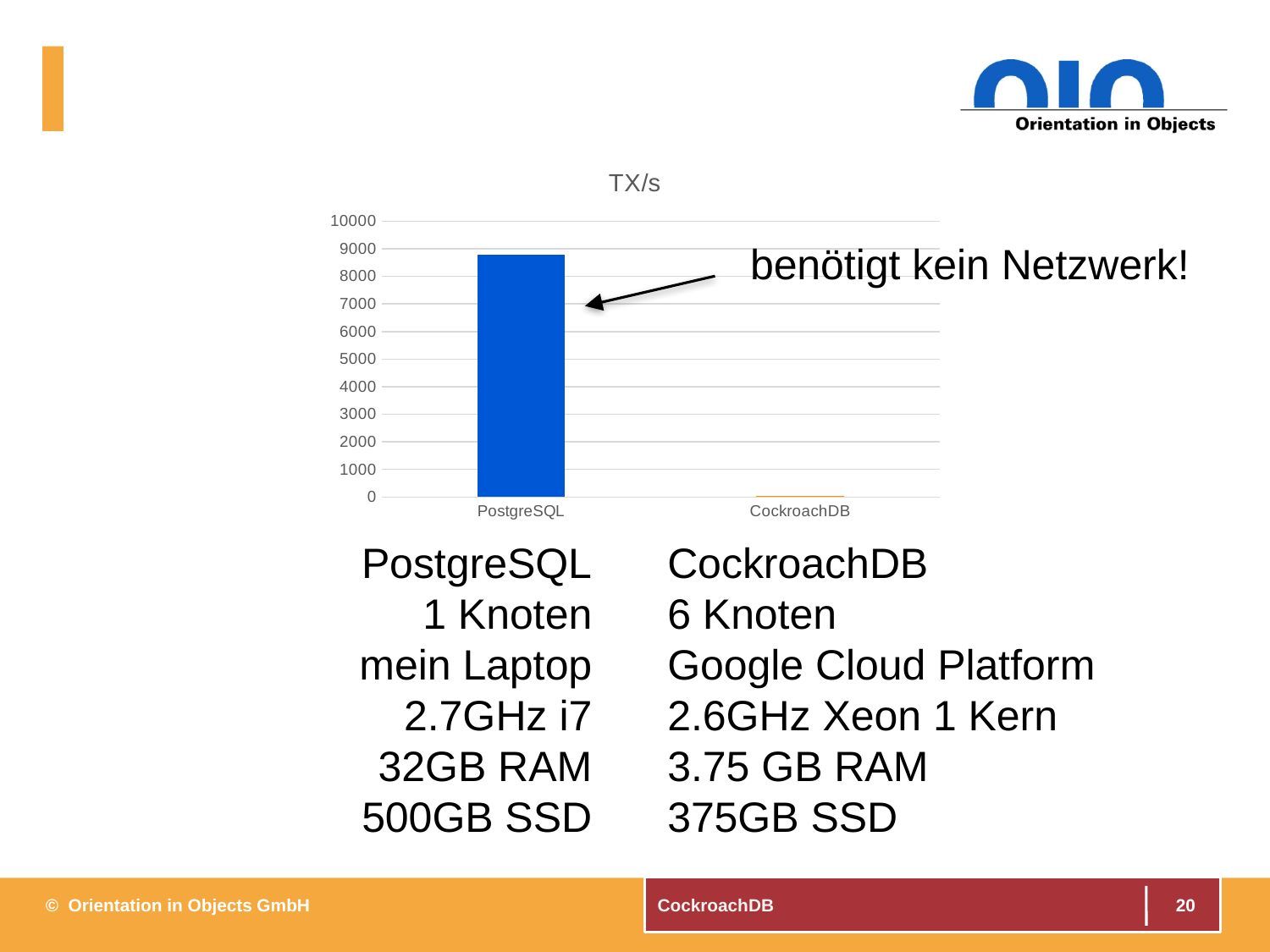

#

### Chart: TX/s

| Category |  |
|---|---|
| PostgreSQL | 8771.929824561405 |
| CockroachDB | 51.54639175257732 |
benötigt kein Netzwerk!
PostgreSQL
1 Knoten
mein Laptop
2.7GHz i7
32GB RAM
500GB SSD

CockroachDB
6 Knoten
Google Cloud Platform
2.6GHz Xeon 1 Kern
3.75 GB RAM
375GB SSD
20